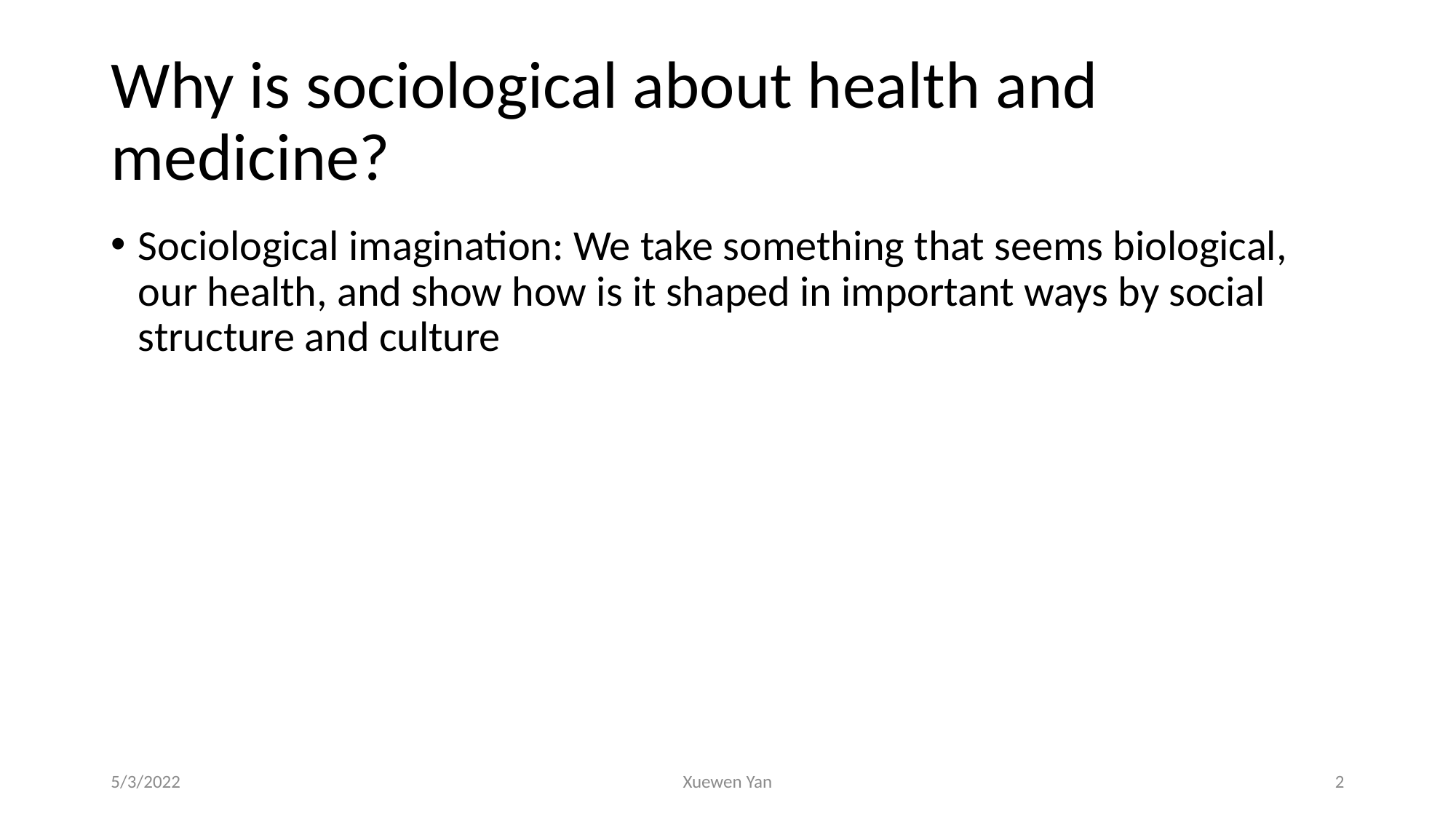

# Why is sociological about health and medicine?
Sociological imagination: We take something that seems biological, our health, and show how is it shaped in important ways by social structure and culture

5/3/2022
Xuewen Yan
2